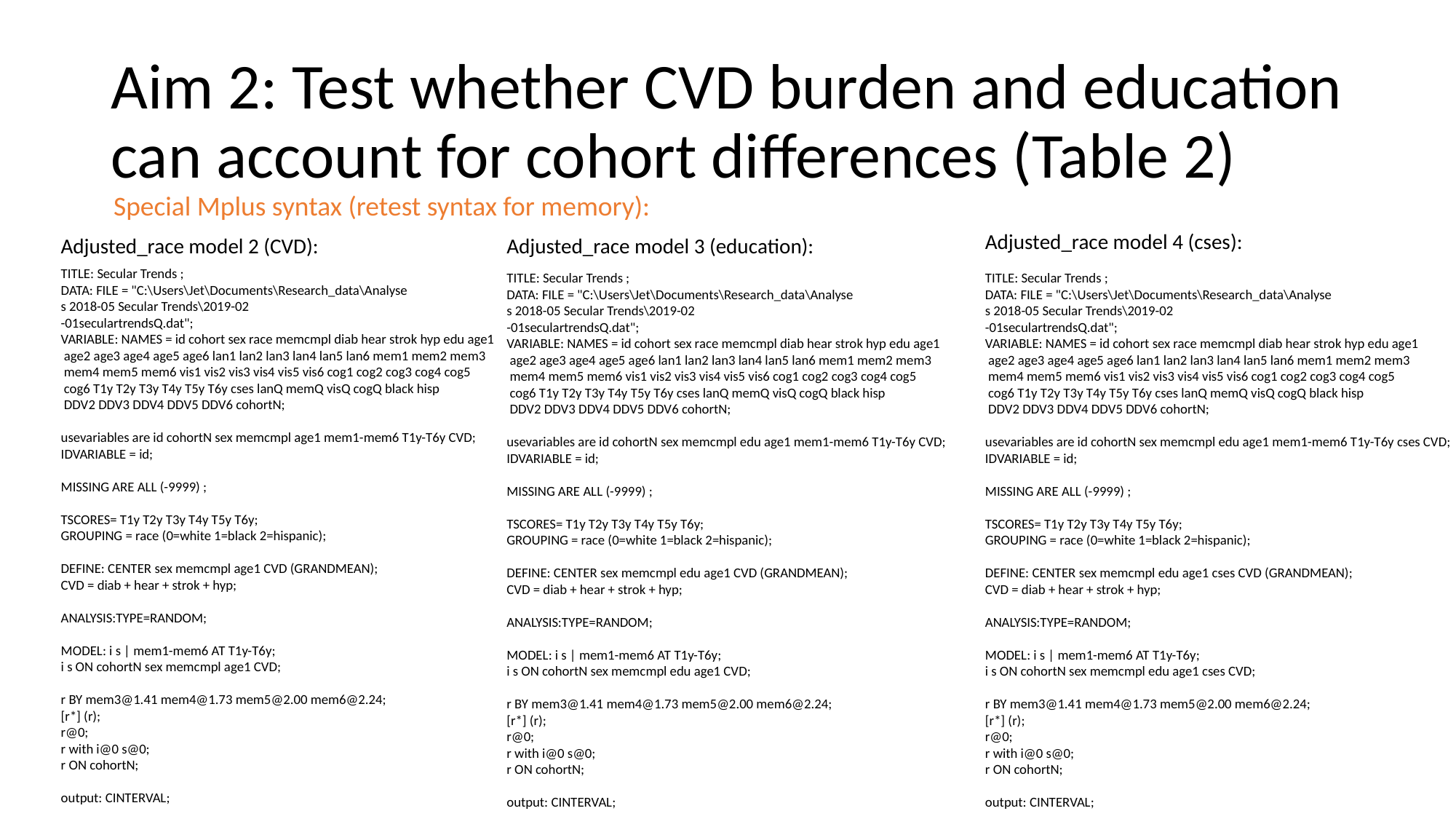

# Aim 2: Test whether CVD burden and education can account for cohort differences (Table 2)
Special Mplus syntax (retest syntax for memory):
Adjusted_race model 4 (cses):
Adjusted_race model 2 (CVD):
Adjusted_race model 3 (education):
TITLE: Secular Trends ;
DATA: FILE = "C:\Users\Jet\Documents\Research_data\Analyse
s 2018-05 Secular Trends\2019-02
-01seculartrendsQ.dat";
VARIABLE: NAMES = id cohort sex race memcmpl diab hear strok hyp edu age1
 age2 age3 age4 age5 age6 lan1 lan2 lan3 lan4 lan5 lan6 mem1 mem2 mem3
 mem4 mem5 mem6 vis1 vis2 vis3 vis4 vis5 vis6 cog1 cog2 cog3 cog4 cog5
 cog6 T1y T2y T3y T4y T5y T6y cses lanQ memQ visQ cogQ black hisp
 DDV2 DDV3 DDV4 DDV5 DDV6 cohortN;

usevariables are id cohortN sex memcmpl age1 mem1-mem6 T1y-T6y CVD;
IDVARIABLE = id;

MISSING ARE ALL (-9999) ;

TSCORES= T1y T2y T3y T4y T5y T6y;
GROUPING = race (0=white 1=black 2=hispanic);

DEFINE: CENTER sex memcmpl age1 CVD (GRANDMEAN);
CVD = diab + hear + strok + hyp;

ANALYSIS:TYPE=RANDOM;

MODEL: i s | mem1-mem6 AT T1y-T6y;
i s ON cohortN sex memcmpl age1 CVD;

r BY mem3@1.41 mem4@1.73 mem5@2.00 mem6@2.24;
[r*] (r);
r@0;
r with i@0 s@0;
r ON cohortN;

output: CINTERVAL;

TITLE: Secular Trends ;
DATA: FILE = "C:\Users\Jet\Documents\Research_data\Analyse
s 2018-05 Secular Trends\2019-02
-01seculartrendsQ.dat";
VARIABLE: NAMES = id cohort sex race memcmpl diab hear strok hyp edu age1
 age2 age3 age4 age5 age6 lan1 lan2 lan3 lan4 lan5 lan6 mem1 mem2 mem3
 mem4 mem5 mem6 vis1 vis2 vis3 vis4 vis5 vis6 cog1 cog2 cog3 cog4 cog5
 cog6 T1y T2y T3y T4y T5y T6y cses lanQ memQ visQ cogQ black hisp
 DDV2 DDV3 DDV4 DDV5 DDV6 cohortN;

usevariables are id cohortN sex memcmpl edu age1 mem1-mem6 T1y-T6y CVD;
IDVARIABLE = id;

MISSING ARE ALL (-9999) ;

TSCORES= T1y T2y T3y T4y T5y T6y;
GROUPING = race (0=white 1=black 2=hispanic);

DEFINE: CENTER sex memcmpl edu age1 CVD (GRANDMEAN);
CVD = diab + hear + strok + hyp;

ANALYSIS:TYPE=RANDOM;

MODEL: i s | mem1-mem6 AT T1y-T6y;
i s ON cohortN sex memcmpl edu age1 CVD;

r BY mem3@1.41 mem4@1.73 mem5@2.00 mem6@2.24;
[r*] (r);
r@0;
r with i@0 s@0;
r ON cohortN;

output: CINTERVAL;

TITLE: Secular Trends ;
DATA: FILE = "C:\Users\Jet\Documents\Research_data\Analyse
s 2018-05 Secular Trends\2019-02
-01seculartrendsQ.dat";
VARIABLE: NAMES = id cohort sex race memcmpl diab hear strok hyp edu age1
 age2 age3 age4 age5 age6 lan1 lan2 lan3 lan4 lan5 lan6 mem1 mem2 mem3
 mem4 mem5 mem6 vis1 vis2 vis3 vis4 vis5 vis6 cog1 cog2 cog3 cog4 cog5
 cog6 T1y T2y T3y T4y T5y T6y cses lanQ memQ visQ cogQ black hisp
 DDV2 DDV3 DDV4 DDV5 DDV6 cohortN;

usevariables are id cohortN sex memcmpl edu age1 mem1-mem6 T1y-T6y cses CVD;
IDVARIABLE = id;

MISSING ARE ALL (-9999) ;

TSCORES= T1y T2y T3y T4y T5y T6y;
GROUPING = race (0=white 1=black 2=hispanic);

DEFINE: CENTER sex memcmpl edu age1 cses CVD (GRANDMEAN);
CVD = diab + hear + strok + hyp;

ANALYSIS:TYPE=RANDOM;

MODEL: i s | mem1-mem6 AT T1y-T6y;
i s ON cohortN sex memcmpl edu age1 cses CVD;

r BY mem3@1.41 mem4@1.73 mem5@2.00 mem6@2.24;
[r*] (r);
r@0;
r with i@0 s@0;
r ON cohortN;

output: CINTERVAL;